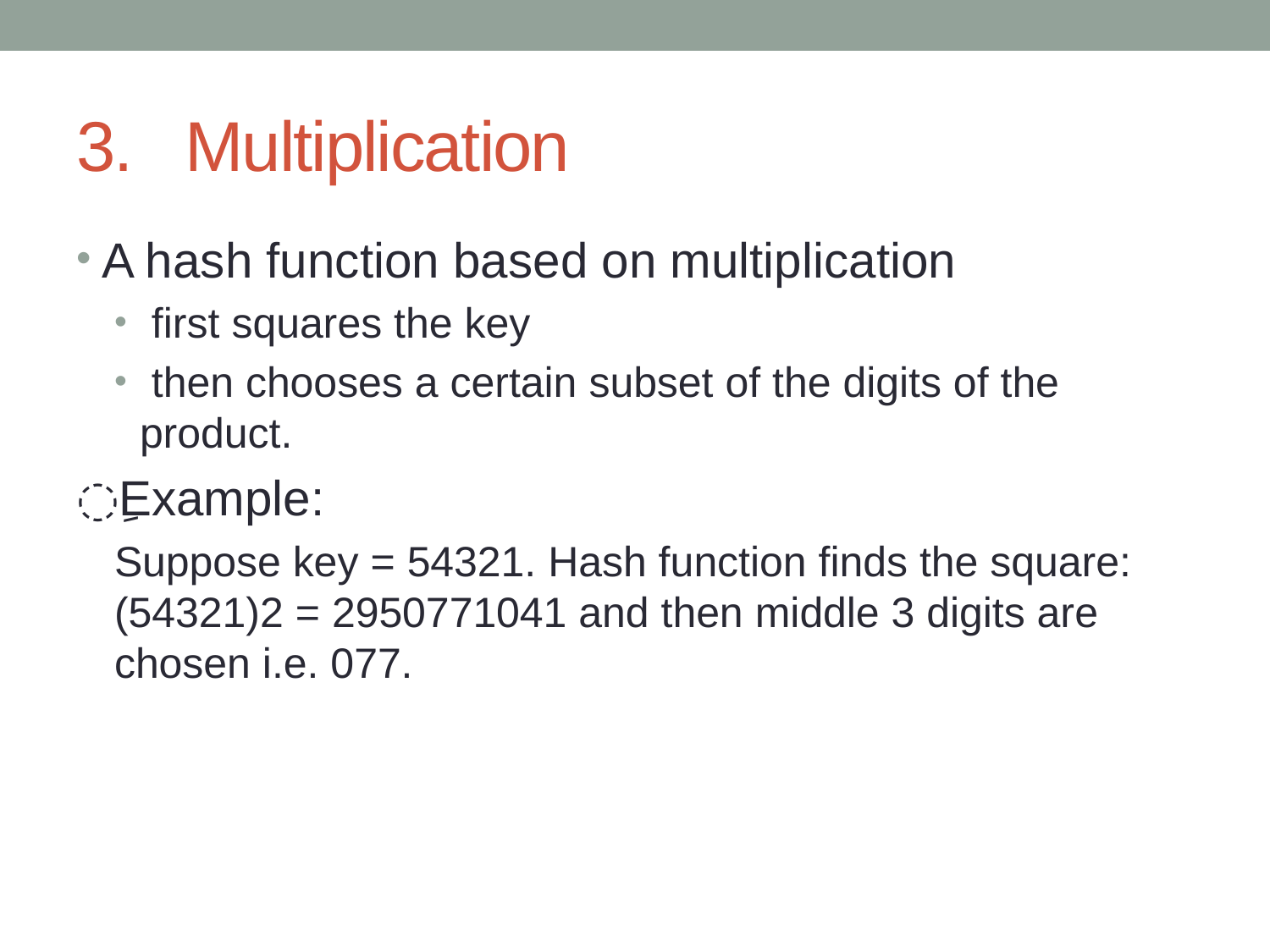

# 3.   Multiplication
A hash function based on multiplication
 first squares the key
 then chooses a certain subset of the digits of the product.
ِExample:
Suppose key = 54321. Hash function finds the square: (54321)2 = 2950771041 and then middle 3 digits are chosen i.e. 077.